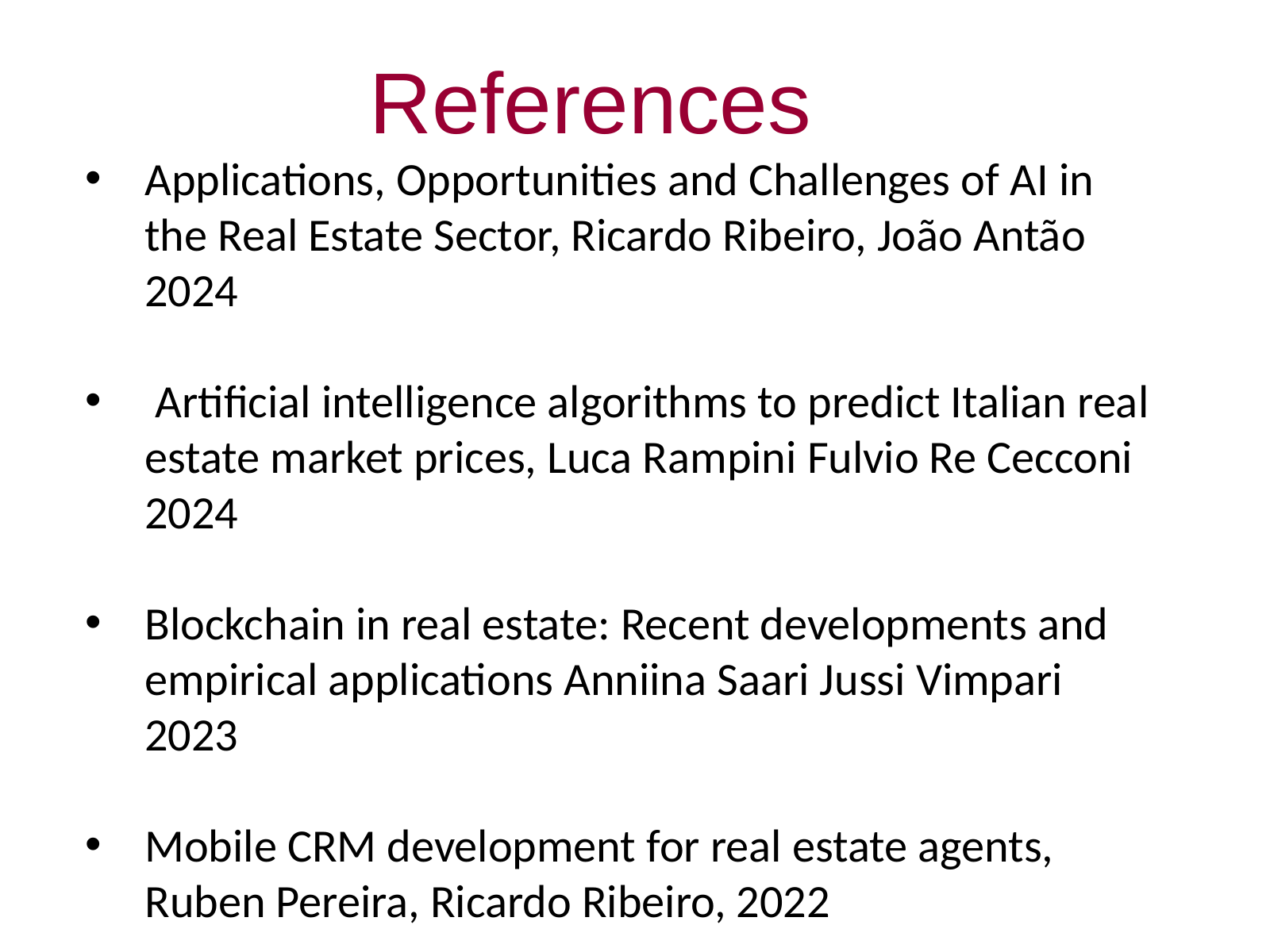

References
Applications, Opportunities and Challenges of AI in the Real Estate Sector, Ricardo Ribeiro, João Antão 2024

 Artificial intelligence algorithms to predict Italian real estate market prices, Luca Rampini Fulvio Re Cecconi  2024

Blockchain in real estate: Recent developments and empirical applications Anniina Saari Jussi Vimpari 2023

Mobile CRM development for real estate agents, Ruben Pereira, Ricardo Ribeiro, 2022